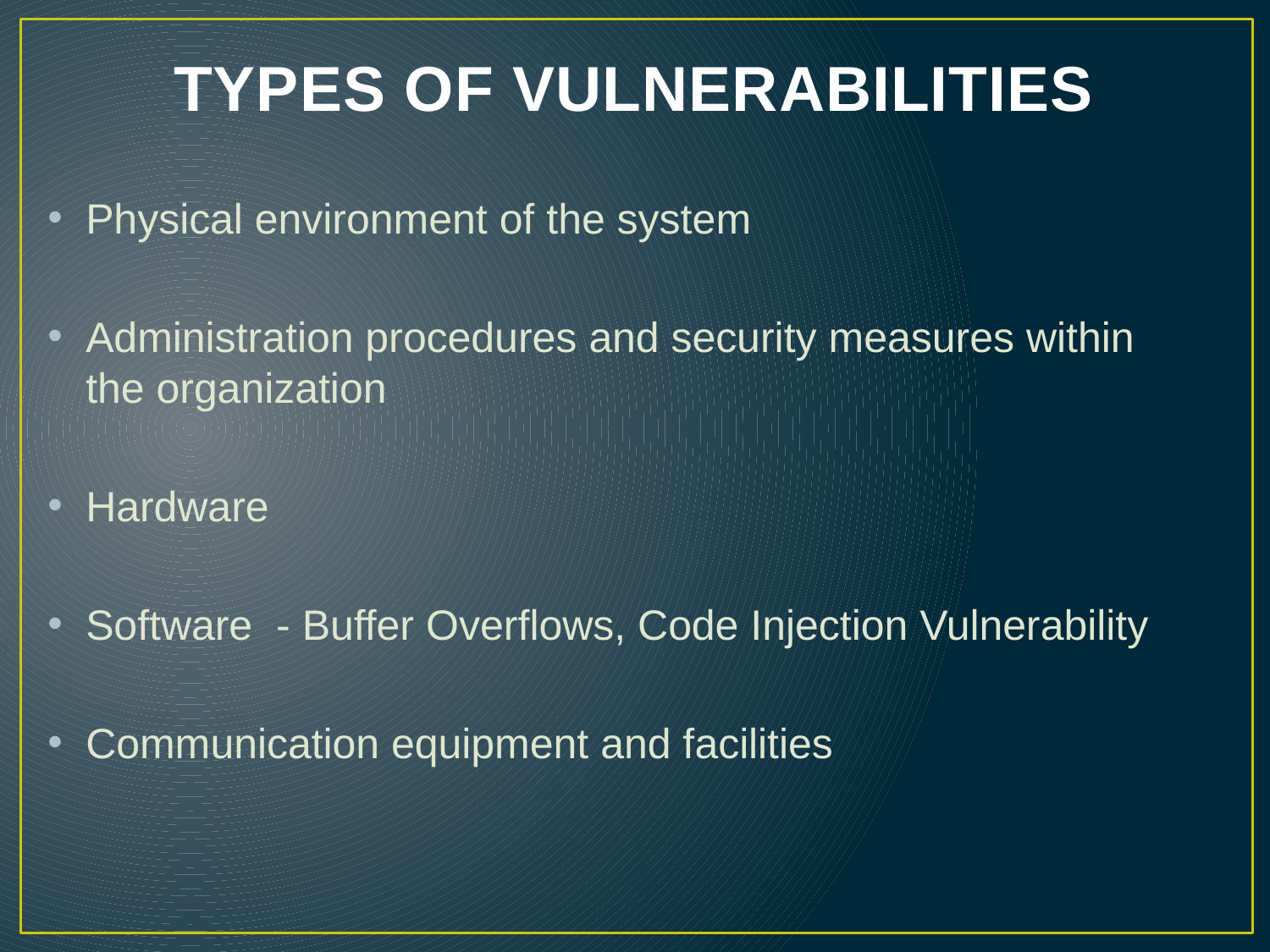

# TYPES OF VULNERABILITIES

Physical environment of the system

Administration procedures and security measures within the organization

Hardware

Software  - Buffer Overflows, Code Injection Vulnerability

Communication equipment and facilities